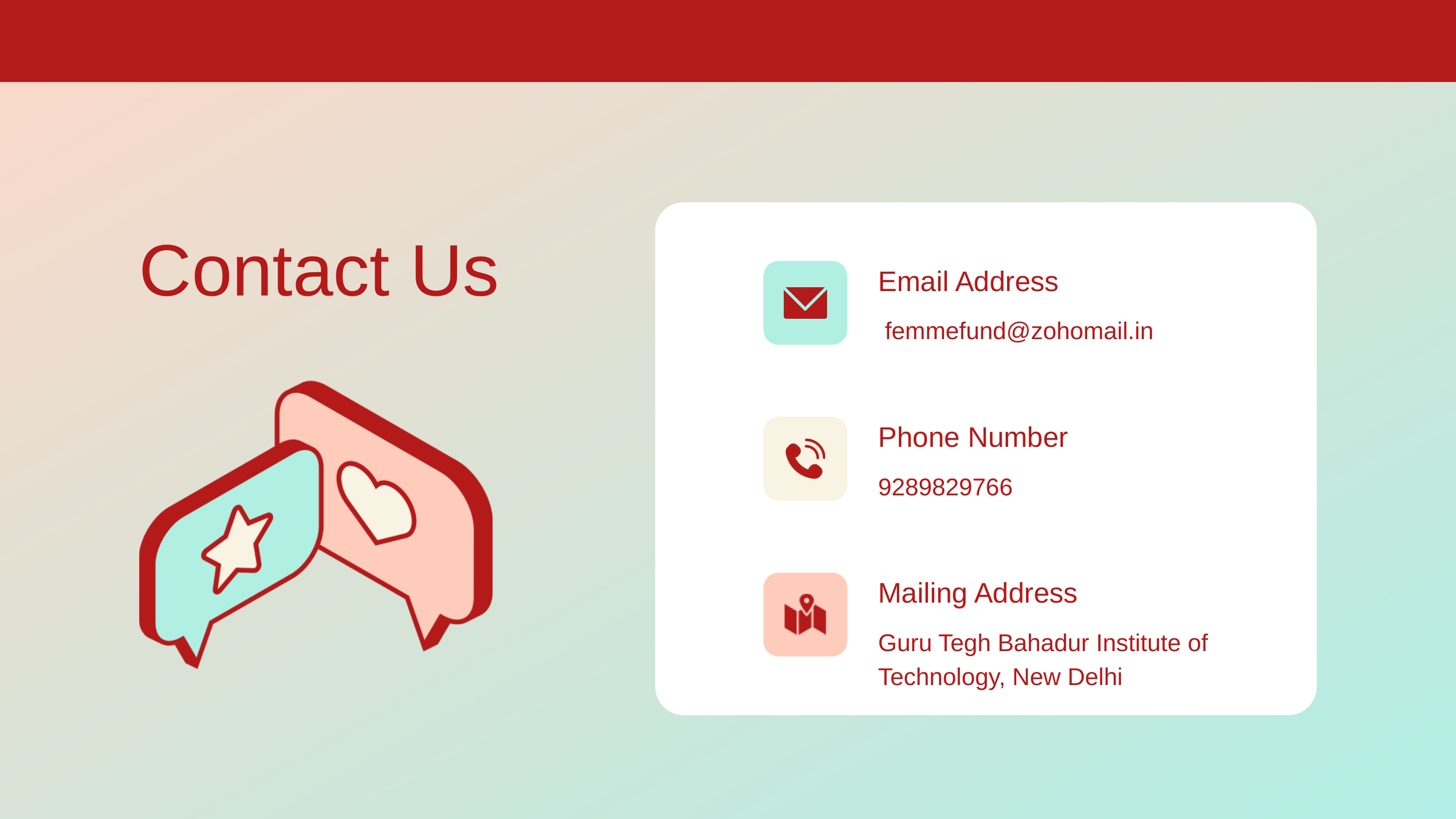

Contact Us

Email Address

 femmefund@zohomail.in

Phone Number

9289829766

Mailing Address

Guru Tegh Bahadur Institute of Technology, New Delhi